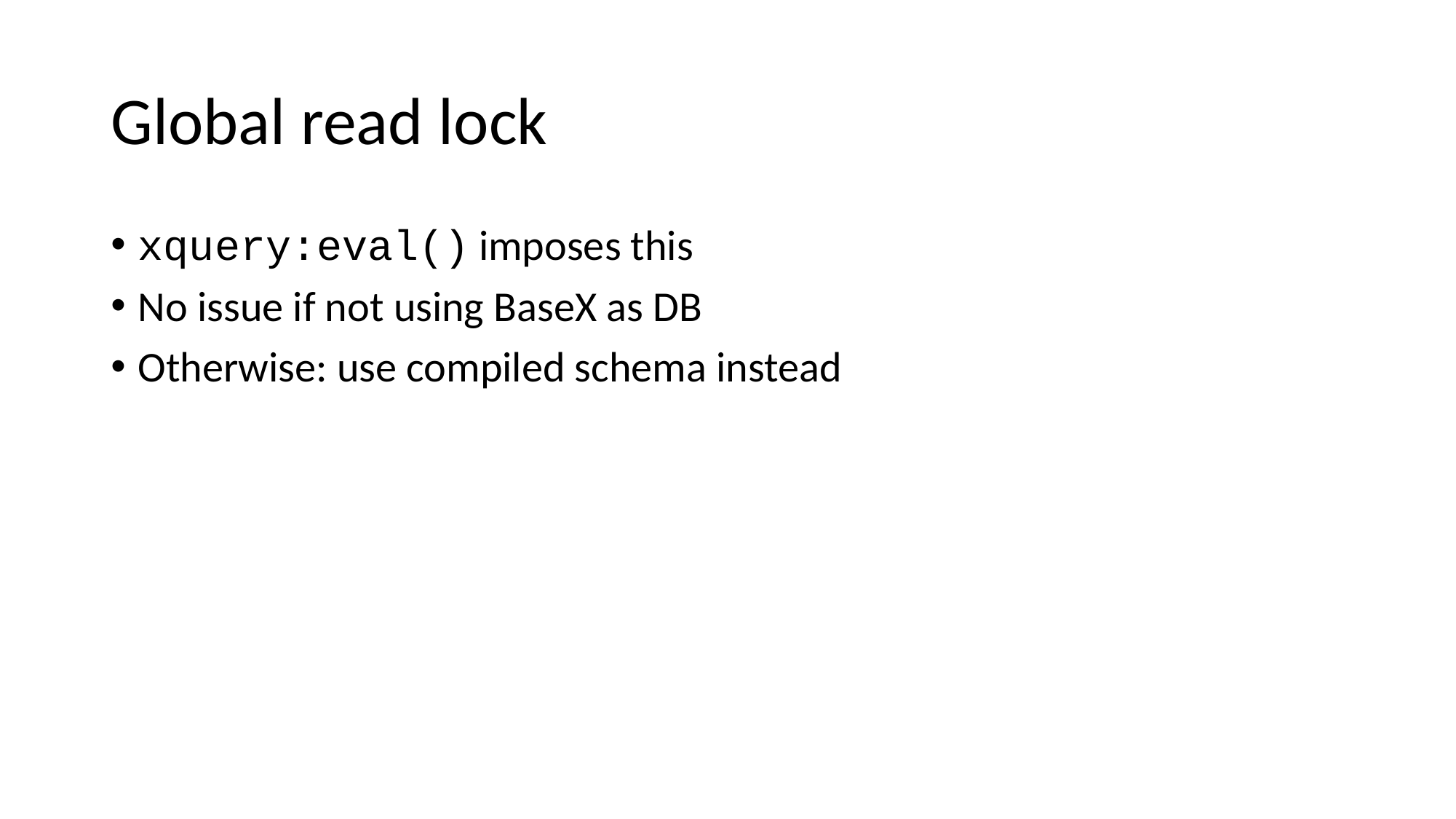

# Global read lock
xquery:eval() imposes this
No issue if not using BaseX as DB
Otherwise: use compiled schema instead